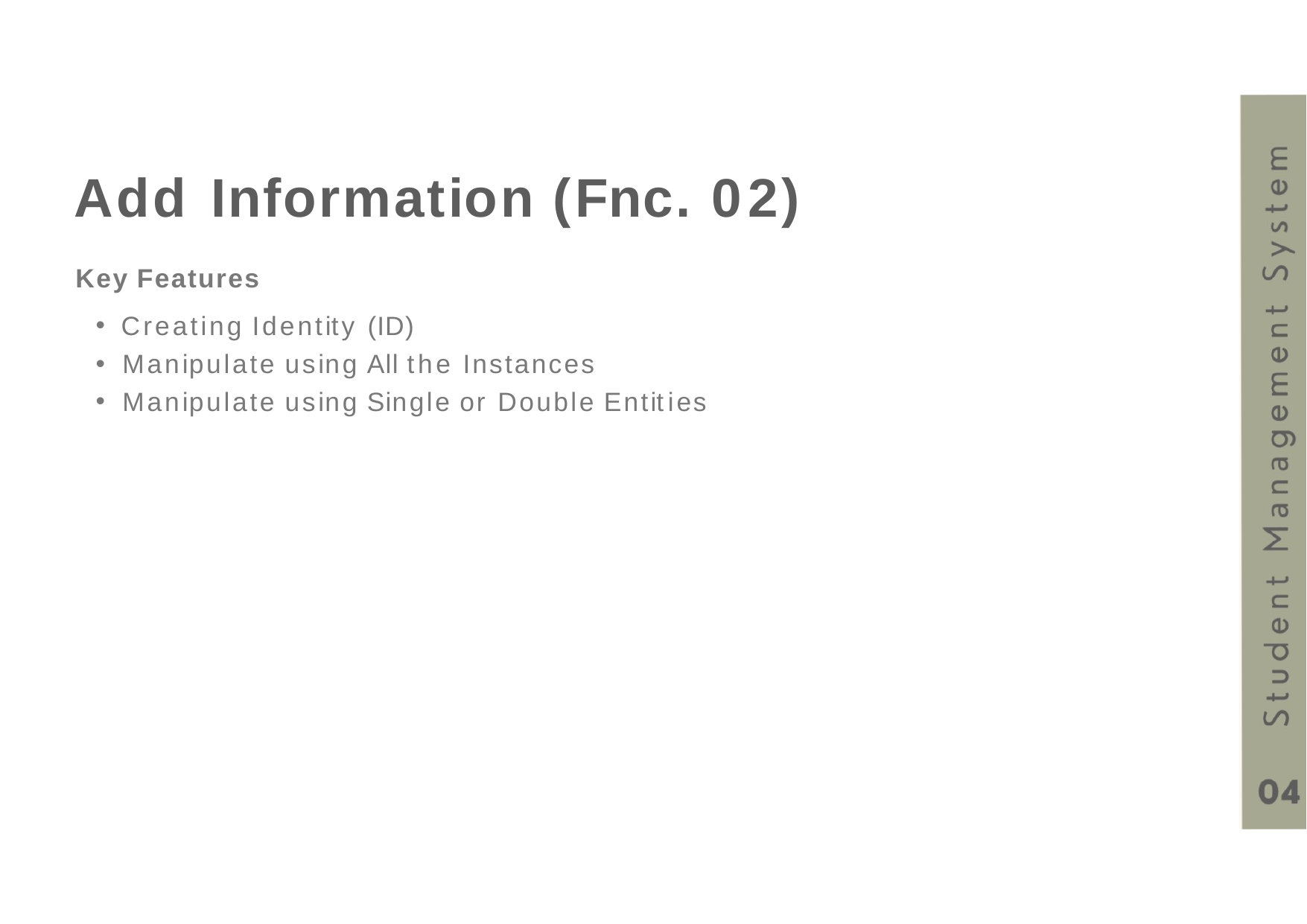

# Add Information (Fnc. 02)
Key Features
Creating Identity (ID)
Manipulate using All the Instances
Manipulate using Single or Double Entities